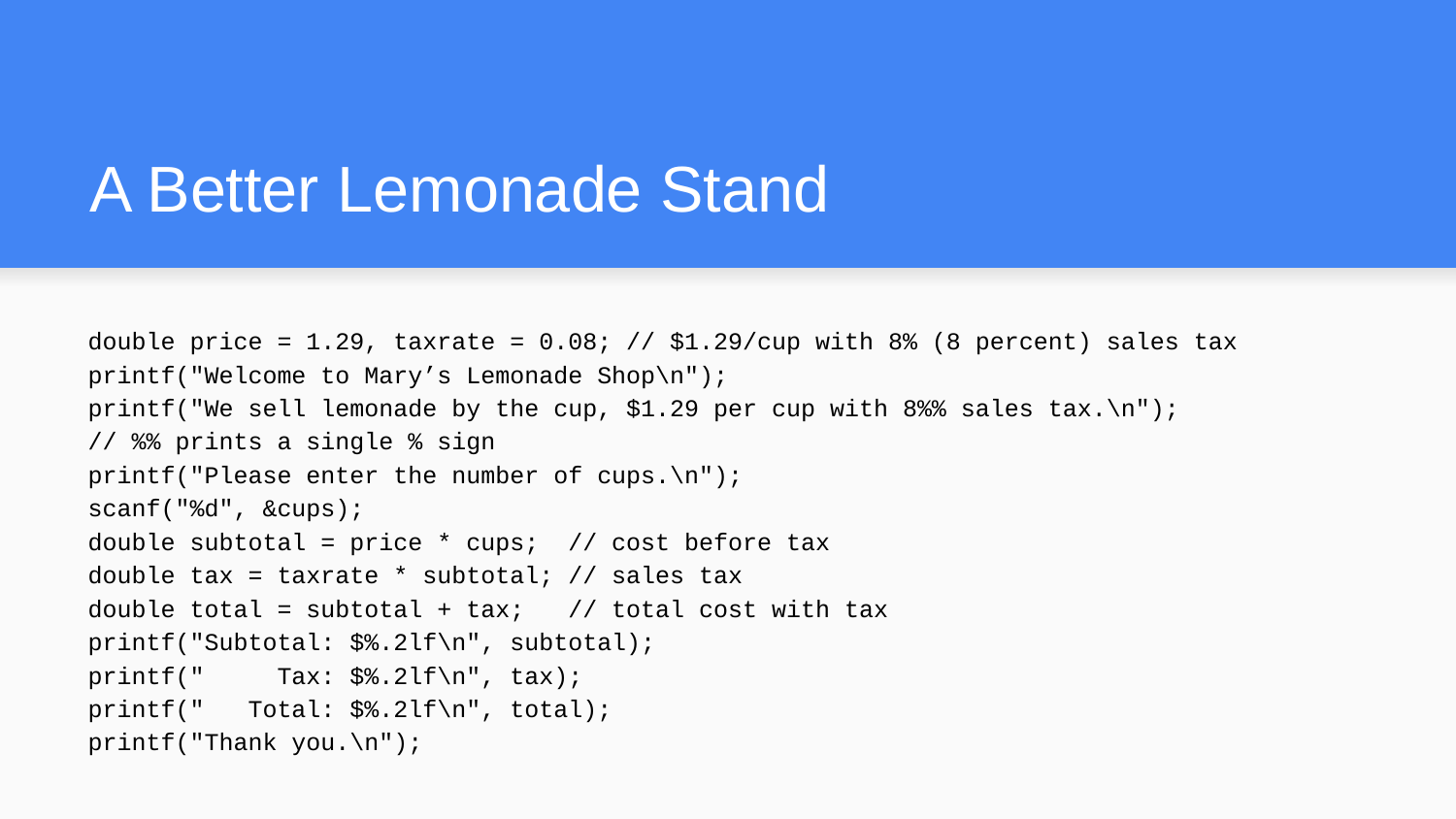

# A Better Lemonade Stand
double price = 1.29, taxrate = 0.08; // $1.29/cup with 8% (8 percent) sales tax
printf("Welcome to Mary’s Lemonade Shop\n");
printf("We sell lemonade by the cup, $1.29 per cup with 8%% sales tax.\n");
// %% prints a single % sign
printf("Please enter the number of cups.\n");
scanf("%d", &cups);
double subtotal = price * cups;  // cost before tax
double tax = taxrate * subtotal; // sales tax
double total = subtotal + tax;   // total cost with tax
printf("Subtotal: $%.2lf\n", subtotal);
printf("     Tax: $%.2lf\n", tax);
printf("   Total: $%.2lf\n", total);
printf("Thank you.\n");